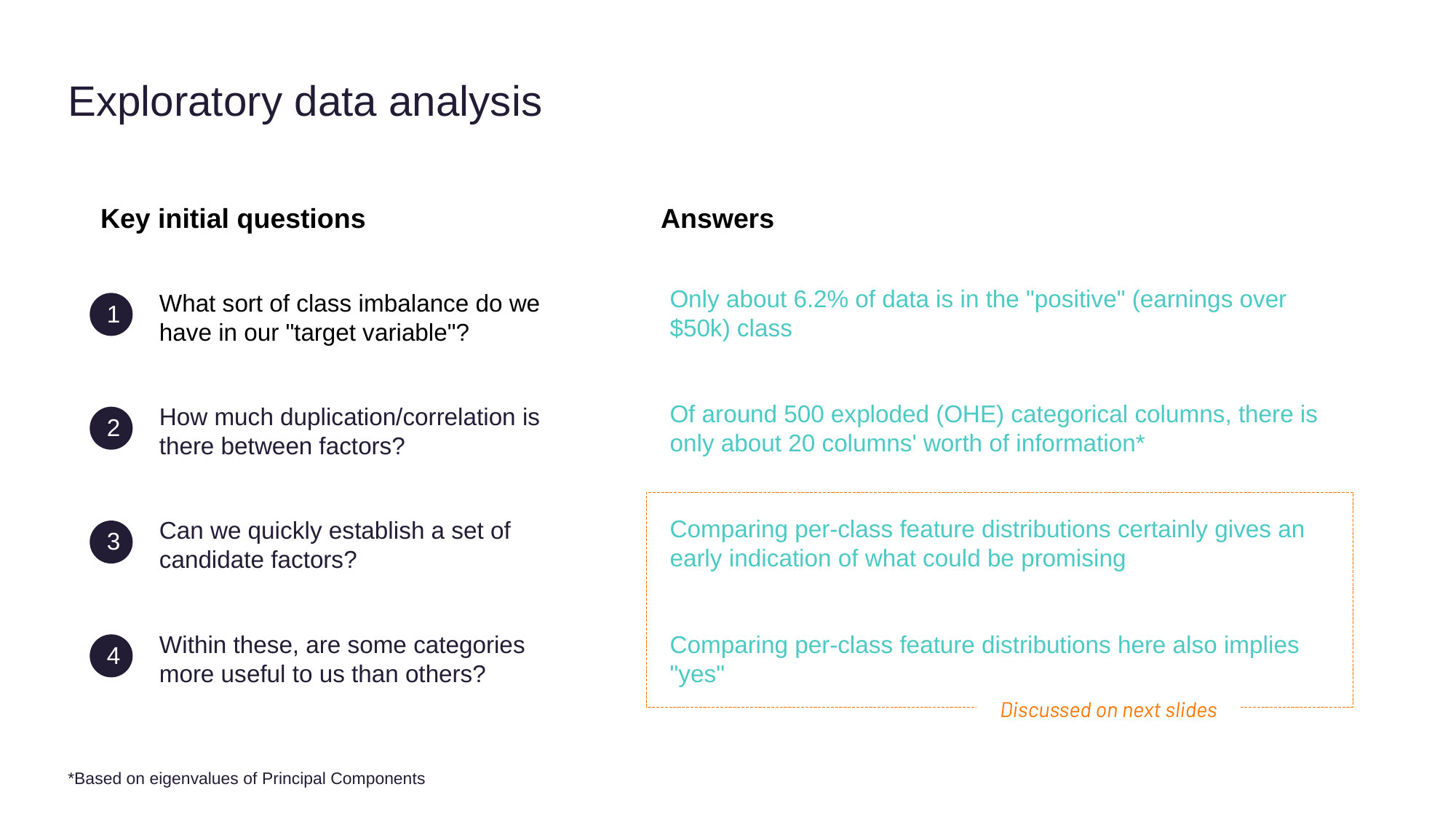

Exploratory data analysis
Key initial questions
Answers
Only about 6.2% of data is in the "positive" (earnings over $50k) class
What sort of class imbalance do we have in our "target variable"?
1
Of around 500 exploded (OHE) categorical columns, there is only about 20 columns' worth of information*
How much duplication/correlation is there between factors?
2

Comparing per-class feature distributions certainly gives an early indication of what could be promising
Can we quickly establish a set of candidate factors?
3
Comparing per-class feature distributions here also implies "yes"
Within these, are some categories more useful to us than others?
4
Discussed on next slides
*Based on eigenvalues of Principal Components